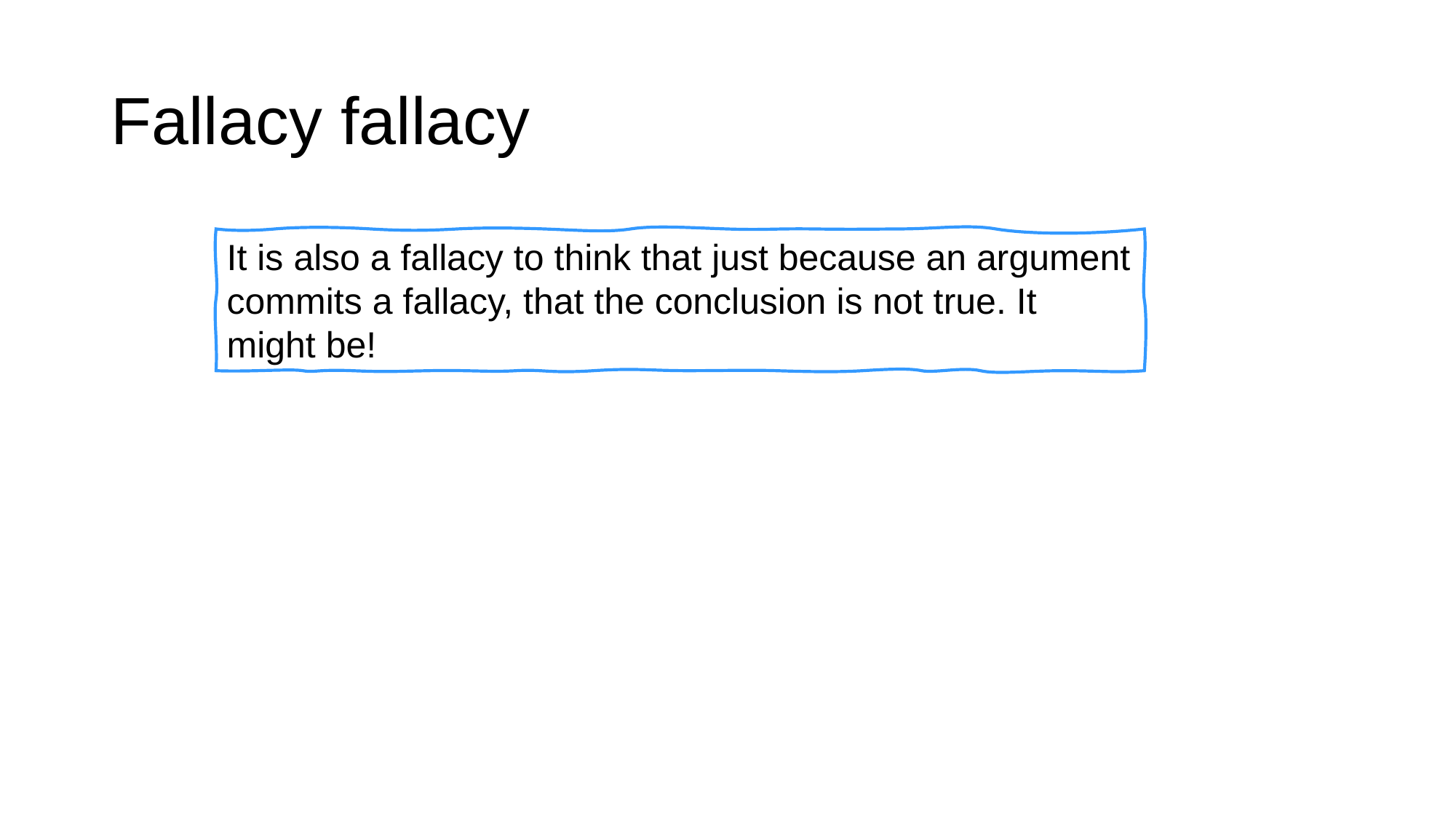

# Fallacy fallacy
It is also a fallacy to think that just because an argument commits a fallacy, that the conclusion is not true. It might be!